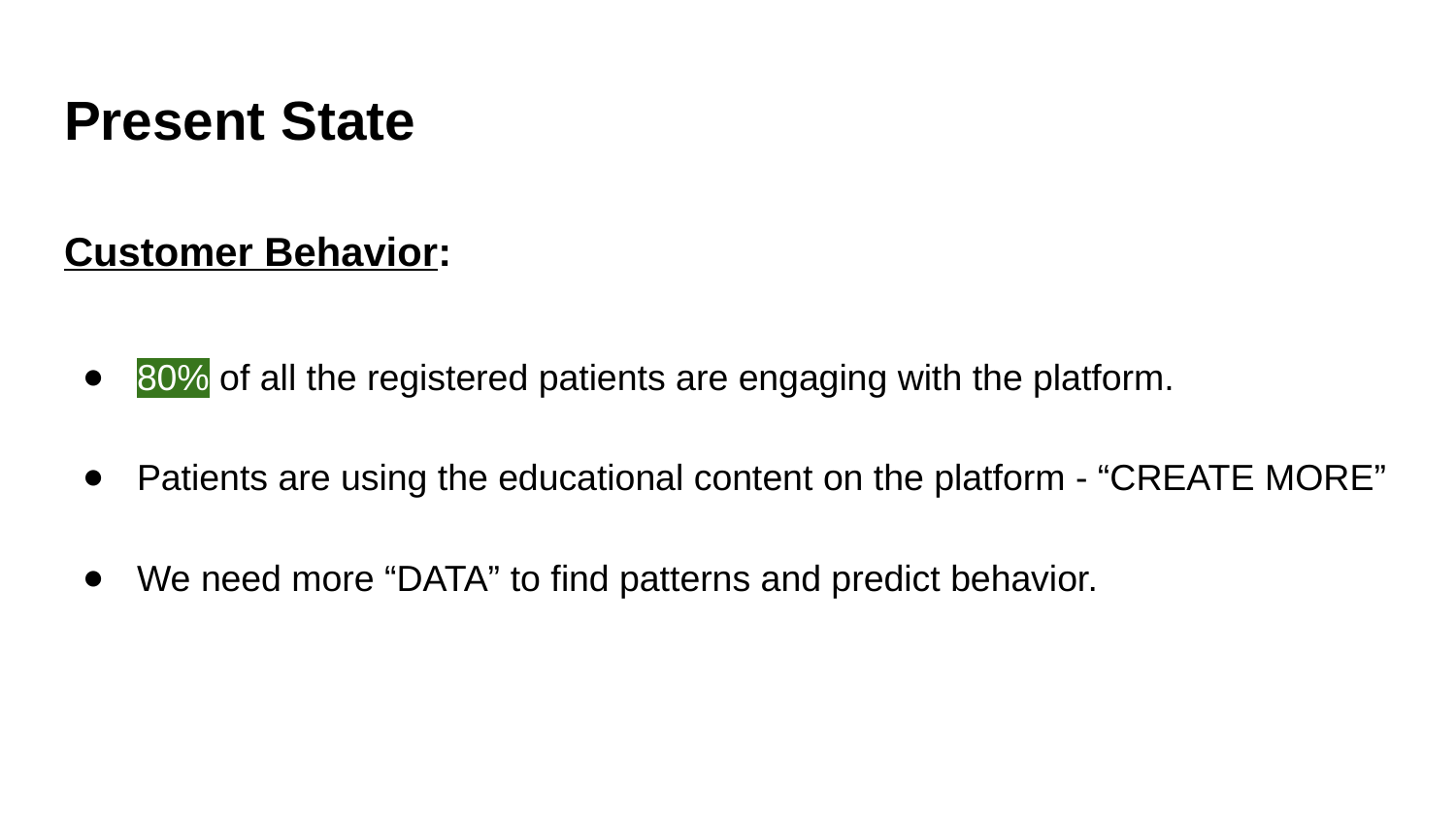

# Present State
Customer Behavior:
80% of all the registered patients are engaging with the platform.
Patients are using the educational content on the platform - “CREATE MORE”
We need more “DATA” to find patterns and predict behavior.